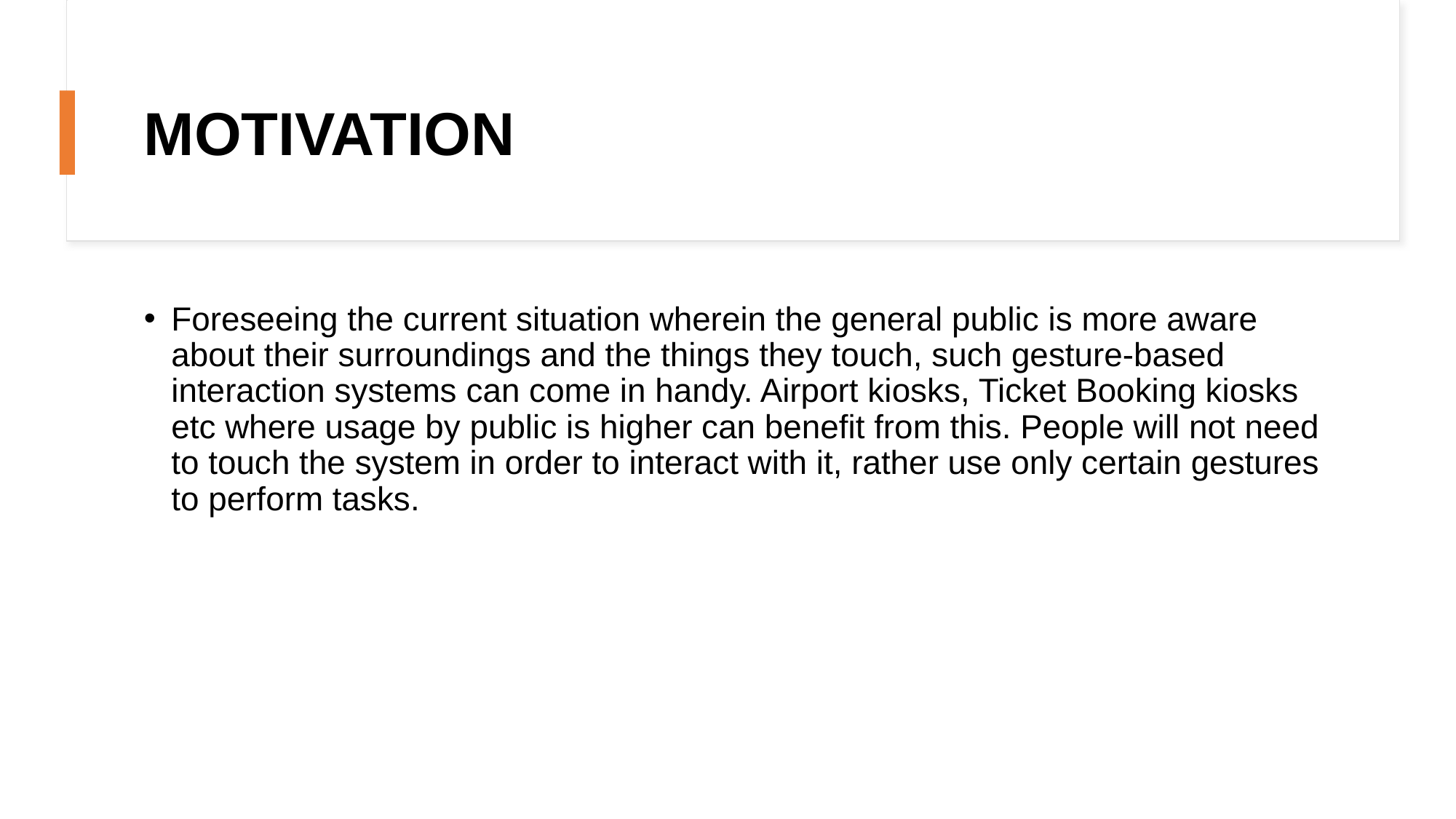

# MOTIVATION

Foreseeing the current situation wherein the general public is more aware about their surroundings and the things they touch, such gesture-based interaction systems can come in handy. Airport kiosks, Ticket Booking kiosks etc where usage by public is higher can benefit from this. People will not need to touch the system in order to interact with it, rather use only certain gestures to perform tasks.